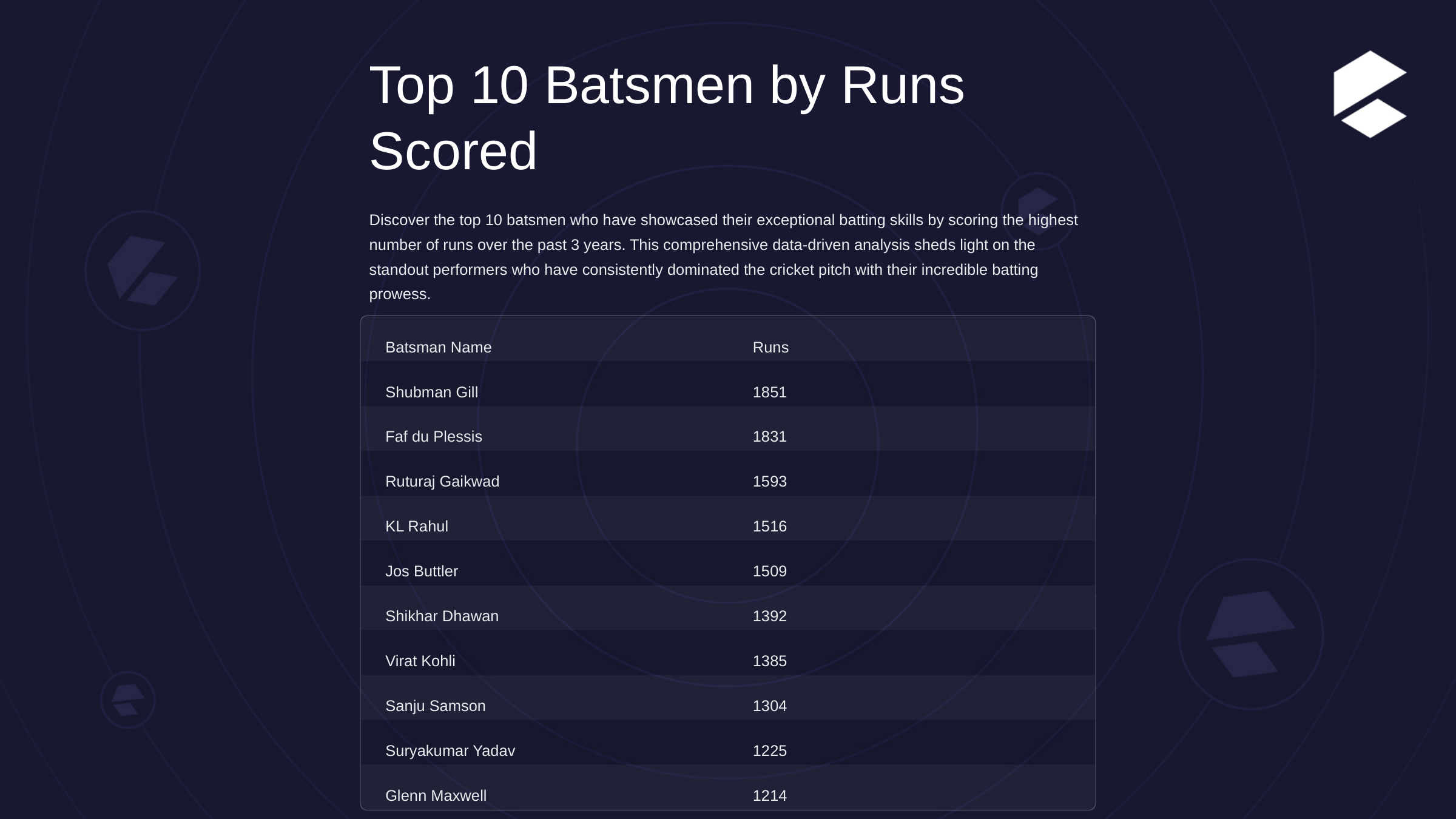

Top 10 Batsmen by Runs Scored
Discover the top 10 batsmen who have showcased their exceptional batting skills by scoring the highest number of runs over the past 3 years. This comprehensive data-driven analysis sheds light on the standout performers who have consistently dominated the cricket pitch with their incredible batting prowess.

Batsman Name
Runs

Shubman Gill
1851

Faf du Plessis
1831

Ruturaj Gaikwad
1593

KL Rahul
1516

Jos Buttler
1509

Shikhar Dhawan
1392

Virat Kohli
1385

Sanju Samson
1304

Suryakumar Yadav
1225

Glenn Maxwell
1214